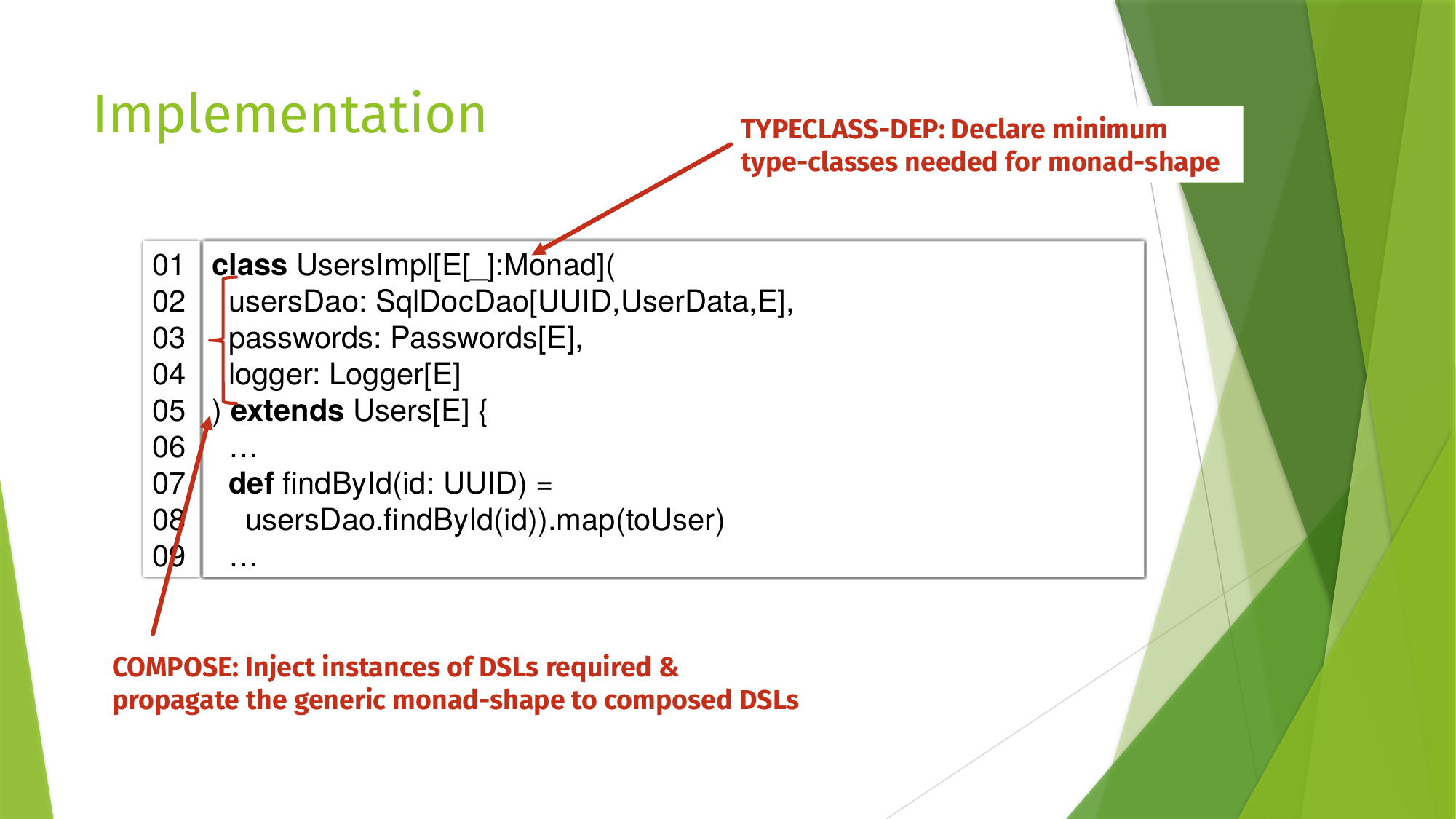

# Implementation
TYPECLASS-DEP: Declare minimum type-classes needed for monad-shape
class UsersImpl[E[_]:Monad](
  usersDao: SqlDocDao[UUID,UserData,E],
  passwords: Passwords[E],
  logger: Logger[E]
) extends Users[E] {
  …
  def findById(id: UUID) =
    usersDao.findById(id)).map(toUser)
  …
01
02
03
04
05
06
07
08
09

COMPOSE: Inject instances of DSLs required &
propagate the generic monad-shape to composed DSLs